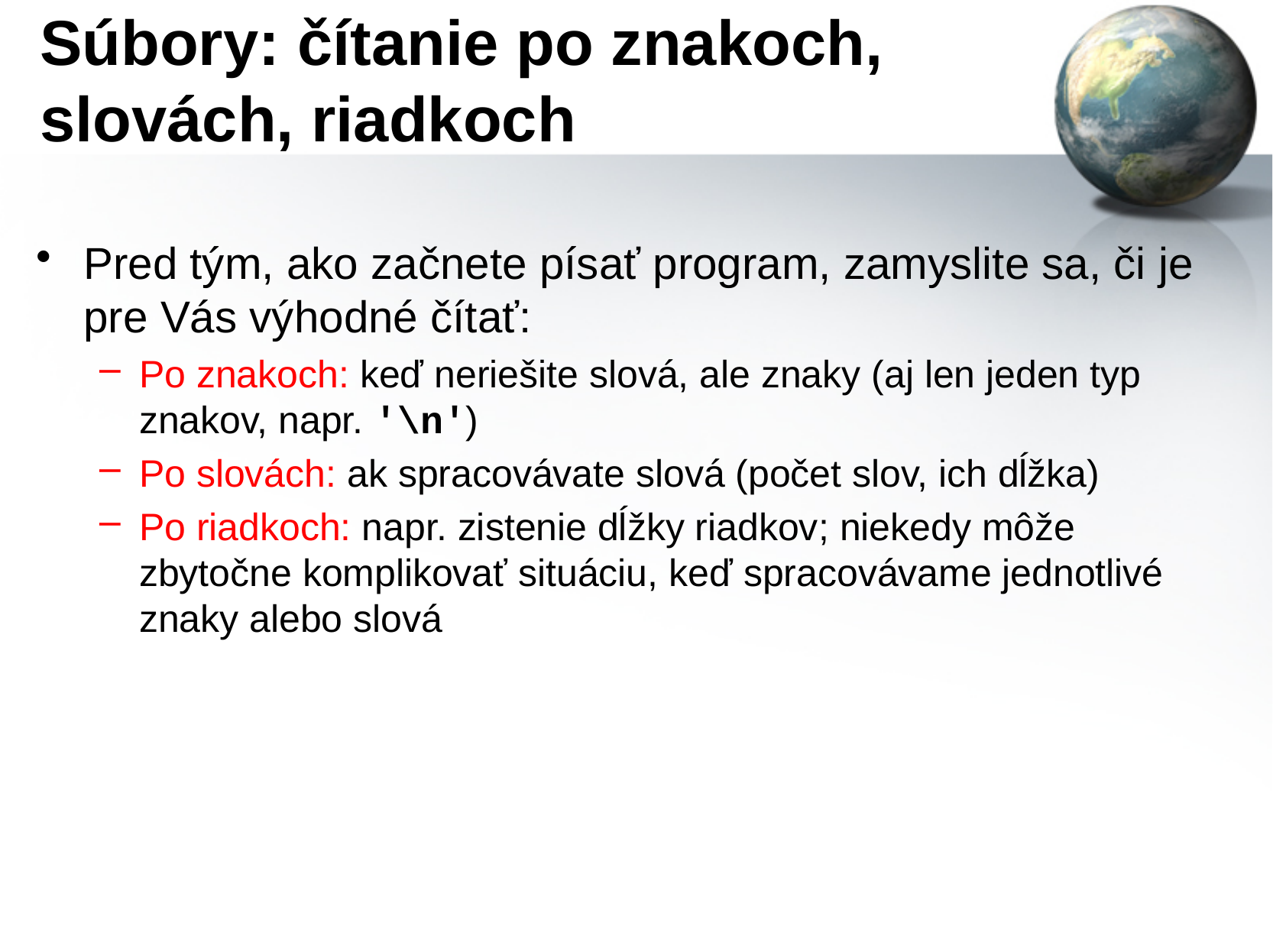

# Súbory: čítanie po znakoch, slovách, riadkoch
Pred tým, ako začnete písať program, zamyslite sa, či je pre Vás výhodné čítať:
Po znakoch: keď neriešite slová, ale znaky (aj len jeden typ znakov, napr. '\n')
Po slovách: ak spracovávate slová (počet slov, ich dĺžka)
Po riadkoch: napr. zistenie dĺžky riadkov; niekedy môže zbytočne komplikovať situáciu, keď spracovávame jednotlivé znaky alebo slová